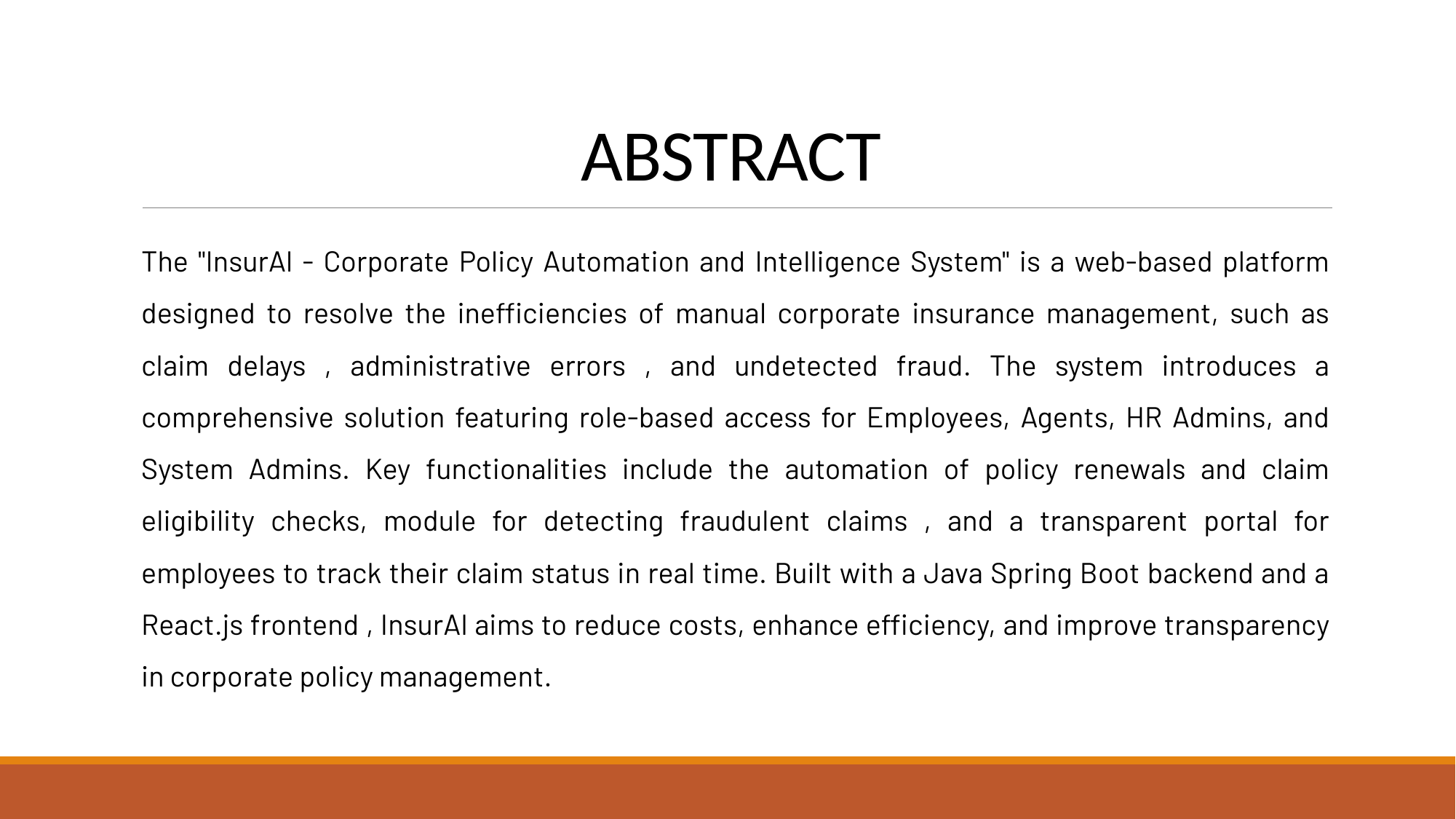

# ABSTRACT
The "InsurAl - Corporate Policy Automation and Intelligence System" is a web-based platform designed to resolve the inefficiencies of manual corporate insurance management, such as claim delays , administrative errors , and undetected fraud. The system introduces a comprehensive solution featuring role-based access for Employees, Agents, HR Admins, and System Admins. Key functionalities include the automation of policy renewals and claim eligibility checks, module for detecting fraudulent claims , and a transparent portal for employees to track their claim status in real time. Built with a Java Spring Boot backend and a React.js frontend , InsurAl aims to reduce costs, enhance efficiency, and improve transparency in corporate policy management.